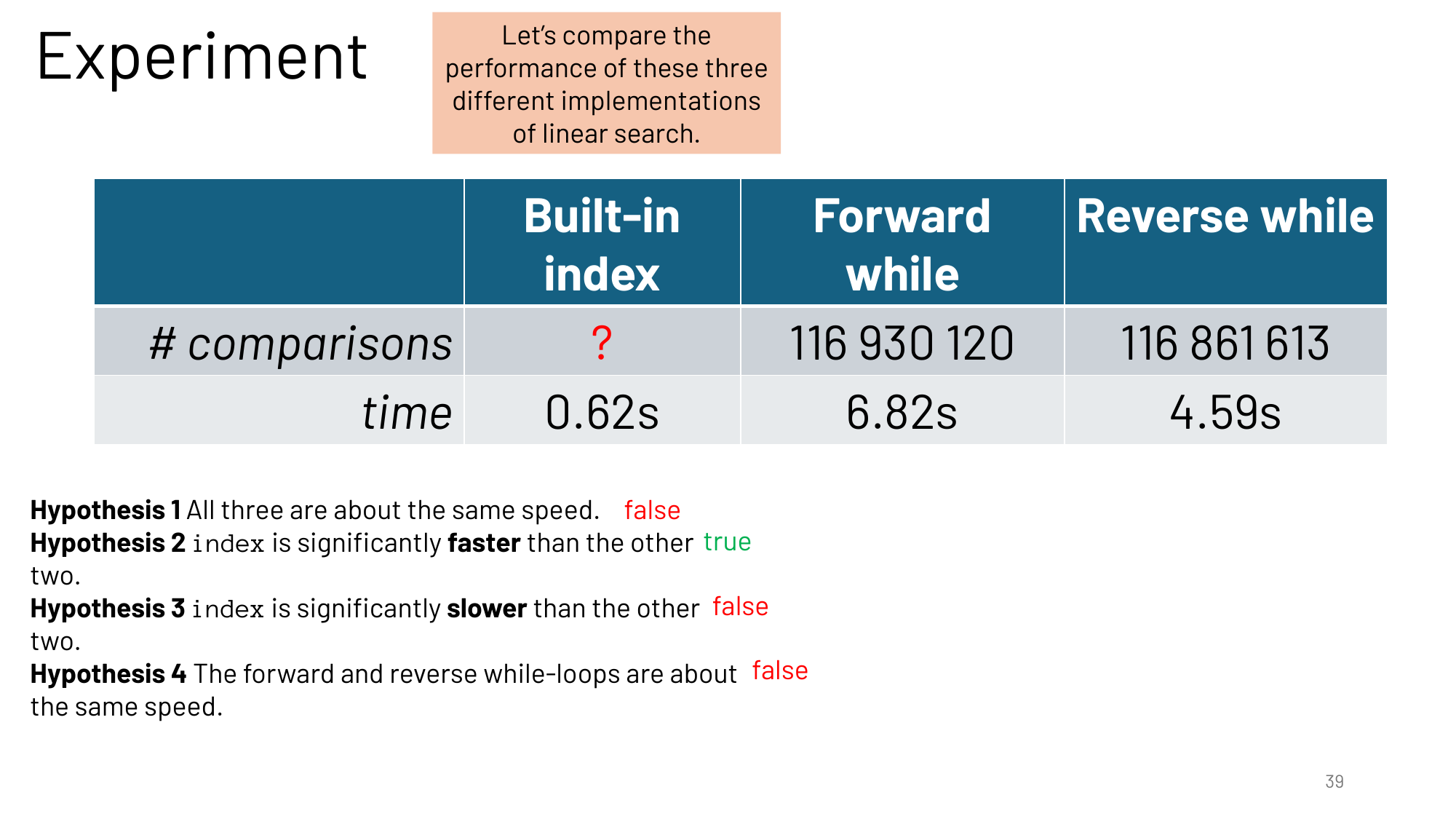

# Experiment
Let’s compare the performance of these three different implementations of linear search.
|  | Built-in index | Forward while | Reverse while |
| --- | --- | --- | --- |
| # comparisons | ? | 116 930 120 | 116 861 613 |
| time | 0.62s | 6.82s | 4.59s |
Hypothesis 1 All three are about the same speed.
Hypothesis 2 index is significantly faster than the other two.
Hypothesis 3 index is significantly slower than the other two.
Hypothesis 4 The forward and reverse while-loops are about the same speed.
false
true
false
false
39